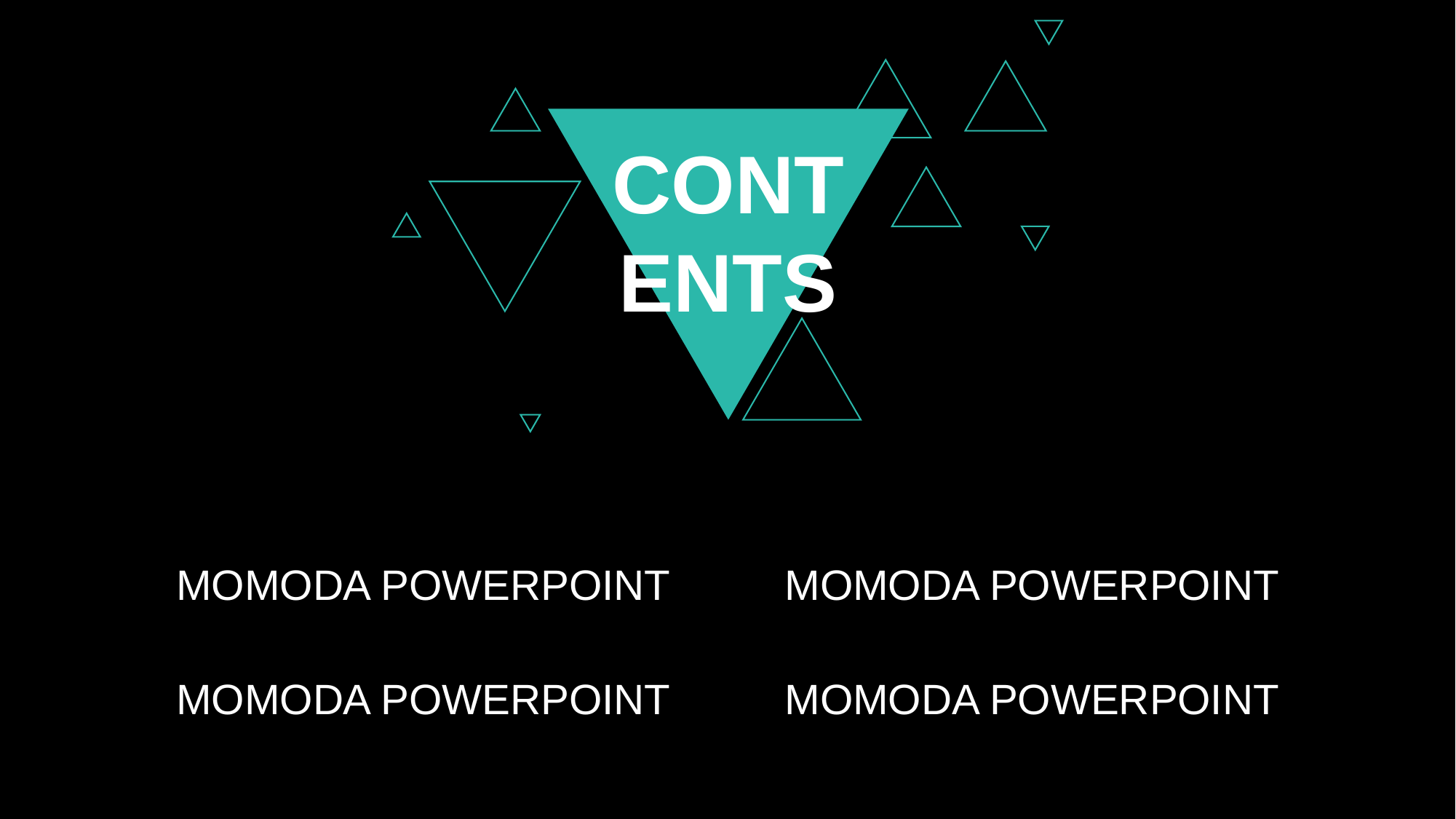

CONT
ENTS
MOMODA POWERPOINT
MOMODA POWERPOINT
MOMODA POWERPOINT
MOMODA POWERPOINT